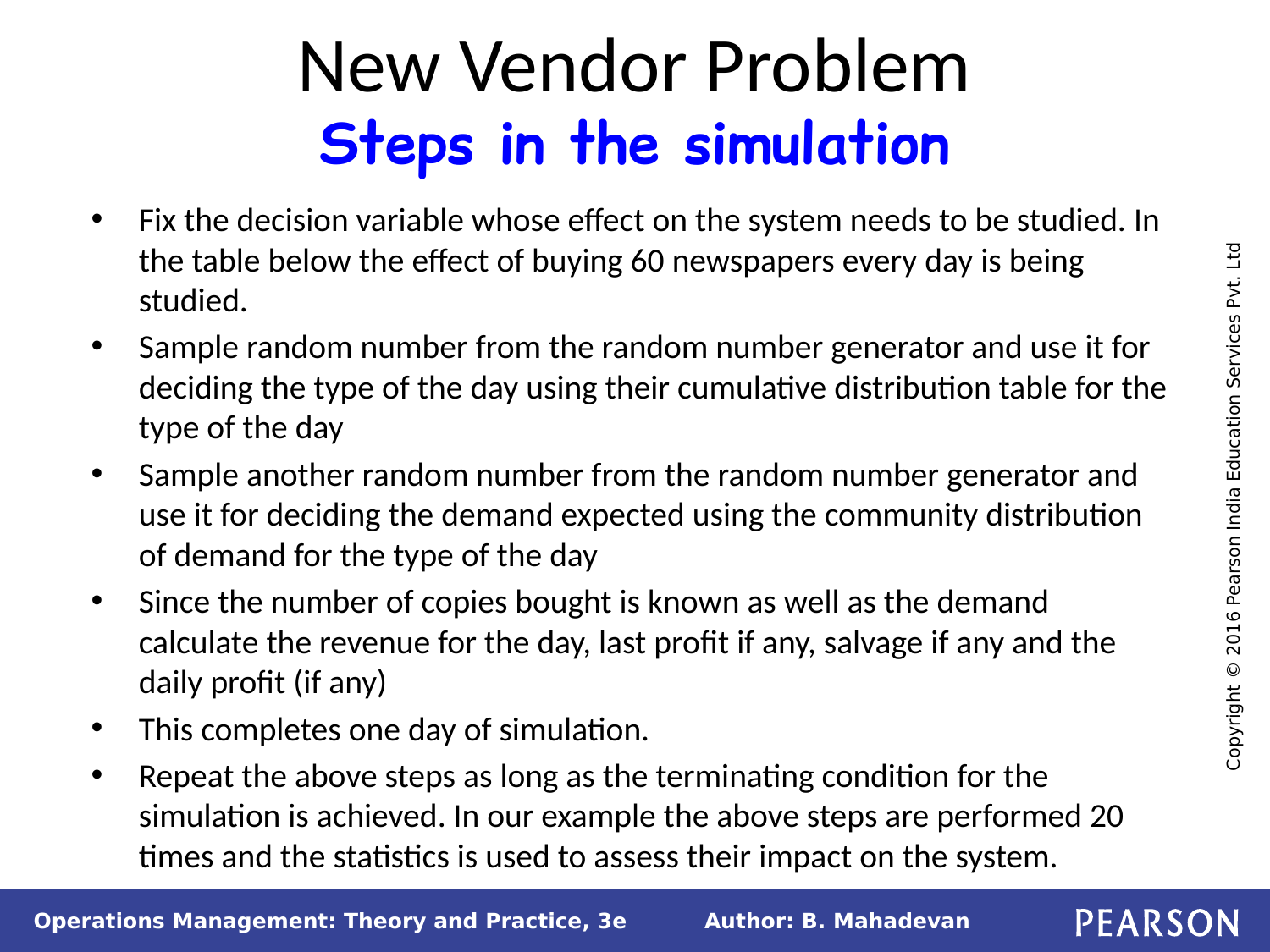

# New Vendor Problem Steps in the simulation
Fix the decision variable whose effect on the system needs to be studied. In the table below the effect of buying 60 newspapers every day is being studied.
Sample random number from the random number generator and use it for deciding the type of the day using their cumulative distribution table for the type of the day
Sample another random number from the random number generator and use it for deciding the demand expected using the community distribution of demand for the type of the day
Since the number of copies bought is known as well as the demand calculate the revenue for the day, last profit if any, salvage if any and the daily profit (if any)
This completes one day of simulation.
Repeat the above steps as long as the terminating condition for the simulation is achieved. In our example the above steps are performed 20 times and the statistics is used to assess their impact on the system.